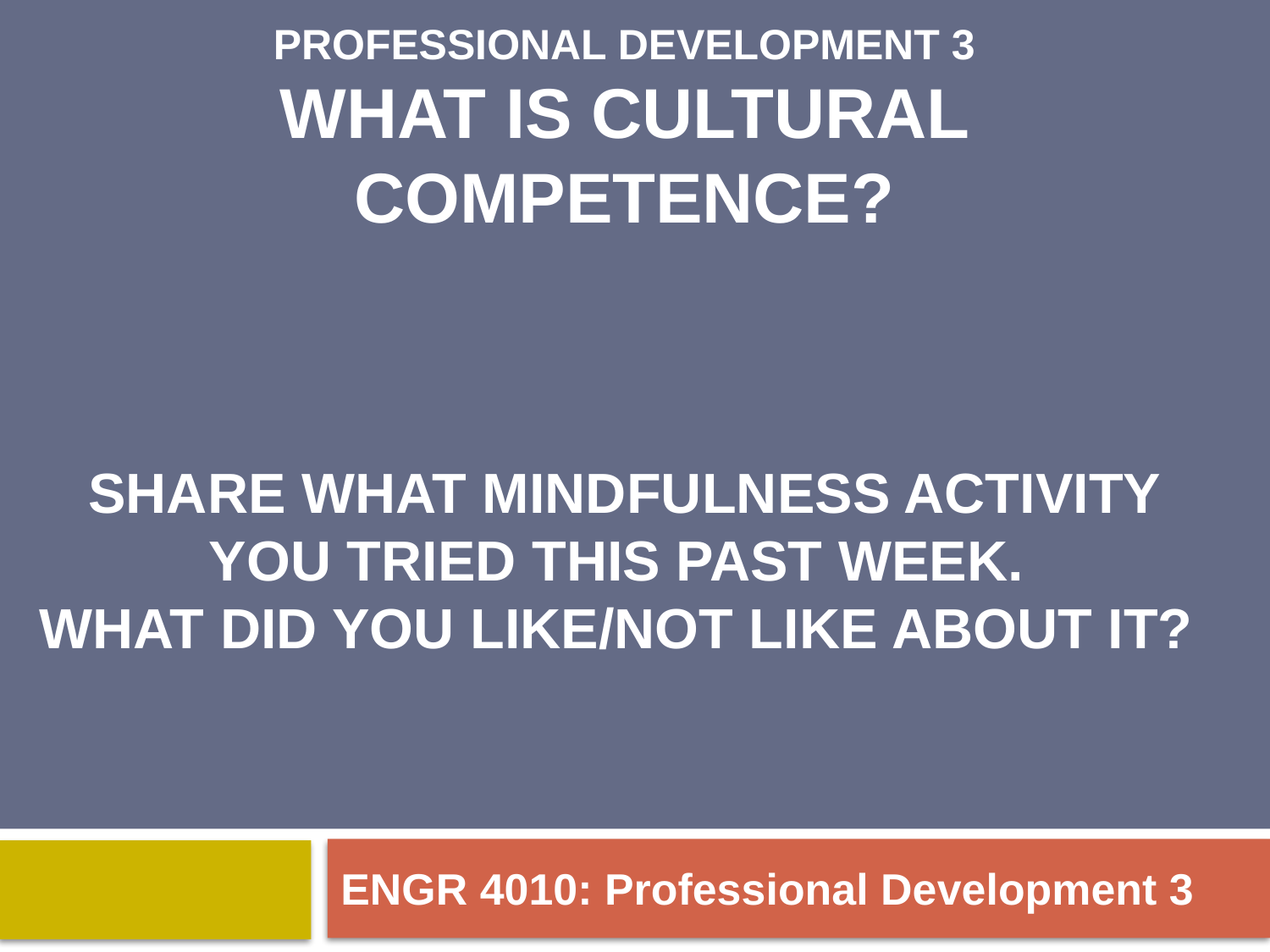

# professional Development 3 WHAT IS CULTURAL COMPETENCE? Share what Mindfulness Activity you tried this past week. What did you like/not like about it?
ENGR 4010: Professional Development 3